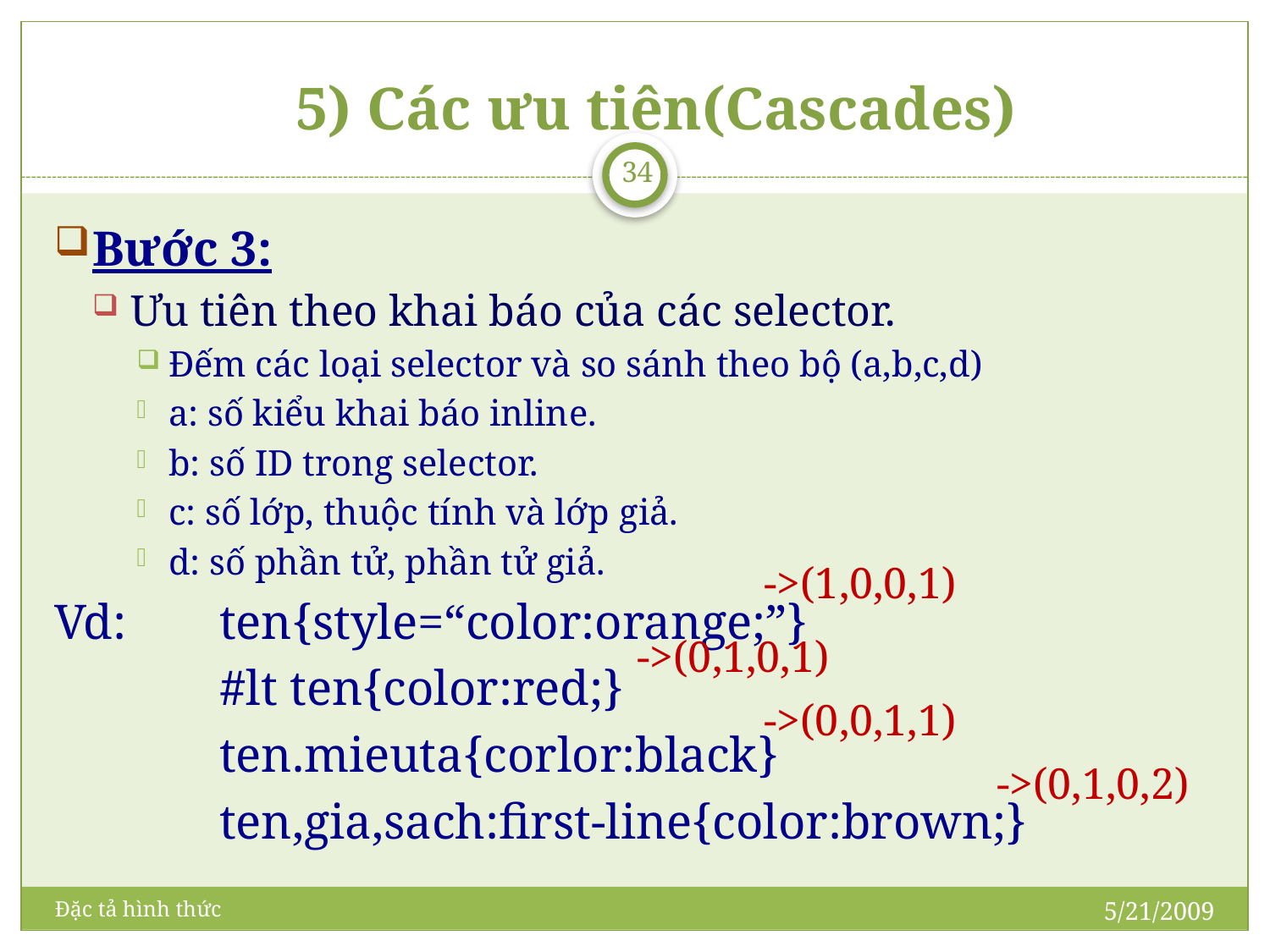

# Các ưu tiên(Cascades)
34
Bước 3:
Ưu tiên theo khai báo của các selector.
Đếm các loại selector và so sánh theo bộ (a,b,c,d)
a: số kiểu khai báo inline.
b: số ID trong selector.
c: số lớp, thuộc tính và lớp giả.
d: số phần tử, phần tử giả.
Vd: 	ten{style=“color:orange;”}
		#lt ten{color:red;}
		ten.mieuta{corlor:black}
		ten,gia,sach:first-line{color:brown;}
->(1,0,0,1)
->(0,1,0,1)
->(0,0,1,1)
->(0,1,0,2)
5/21/2009
Đặc tả hình thức